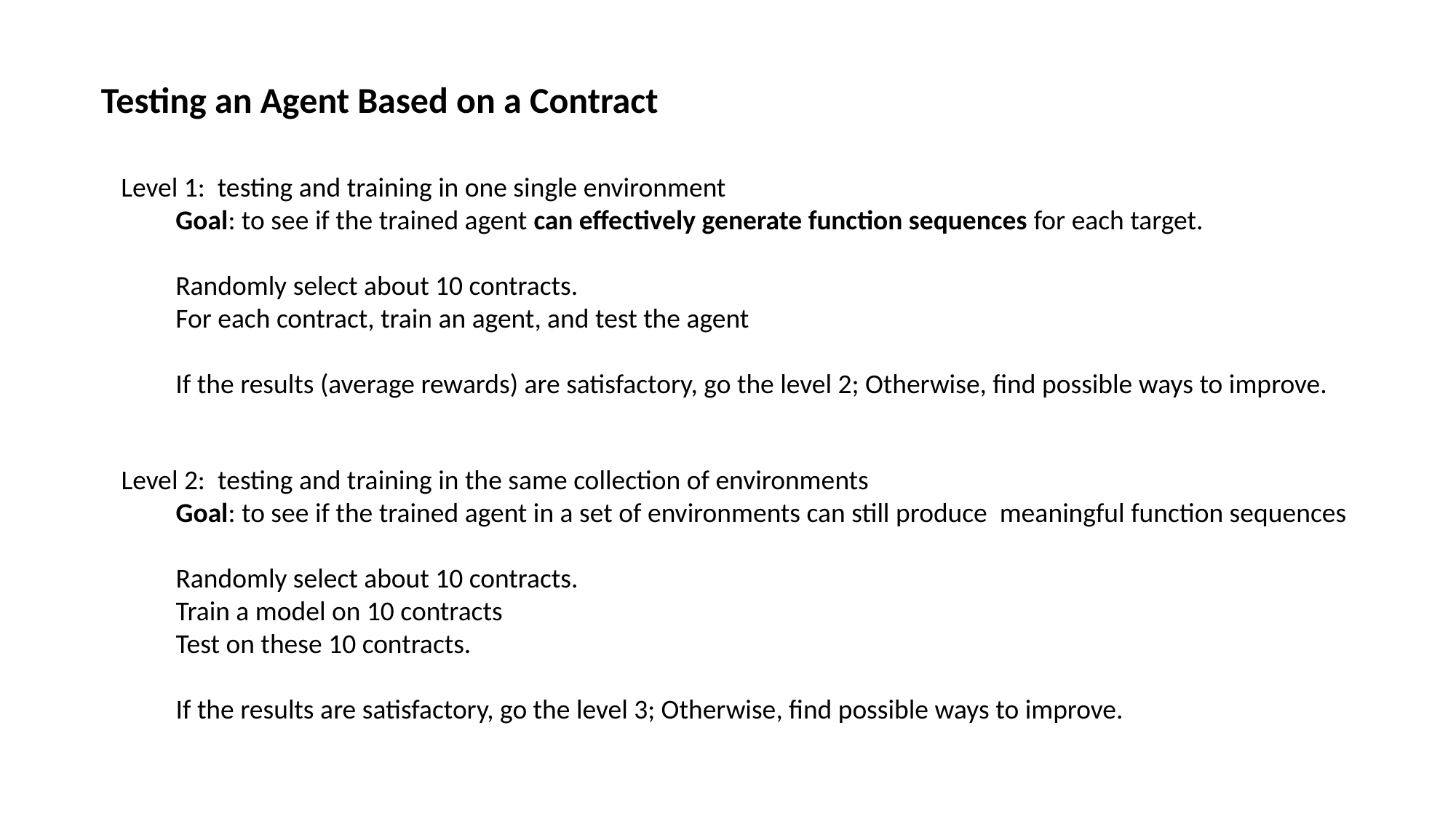

Testing an Agent Based on a Contract
Level 1:  testing and training in one single environment
Goal: to see if the trained agent can effectively generate function sequences for each target.

Randomly select about 10 contracts.
For each contract, train an agent, and test the agent

If the results (average rewards) are satisfactory, go the level 2; Otherwise, find possible ways to improve.

Level 2:  testing and training in the same collection of environments
Goal: to see if the trained agent in a set of environments can still produce  meaningful function sequences

Randomly select about 10 contracts.
Train a model on 10 contracts
Test on these 10 contracts.

If the results are satisfactory, go the level 3; Otherwise, find possible ways to improve.